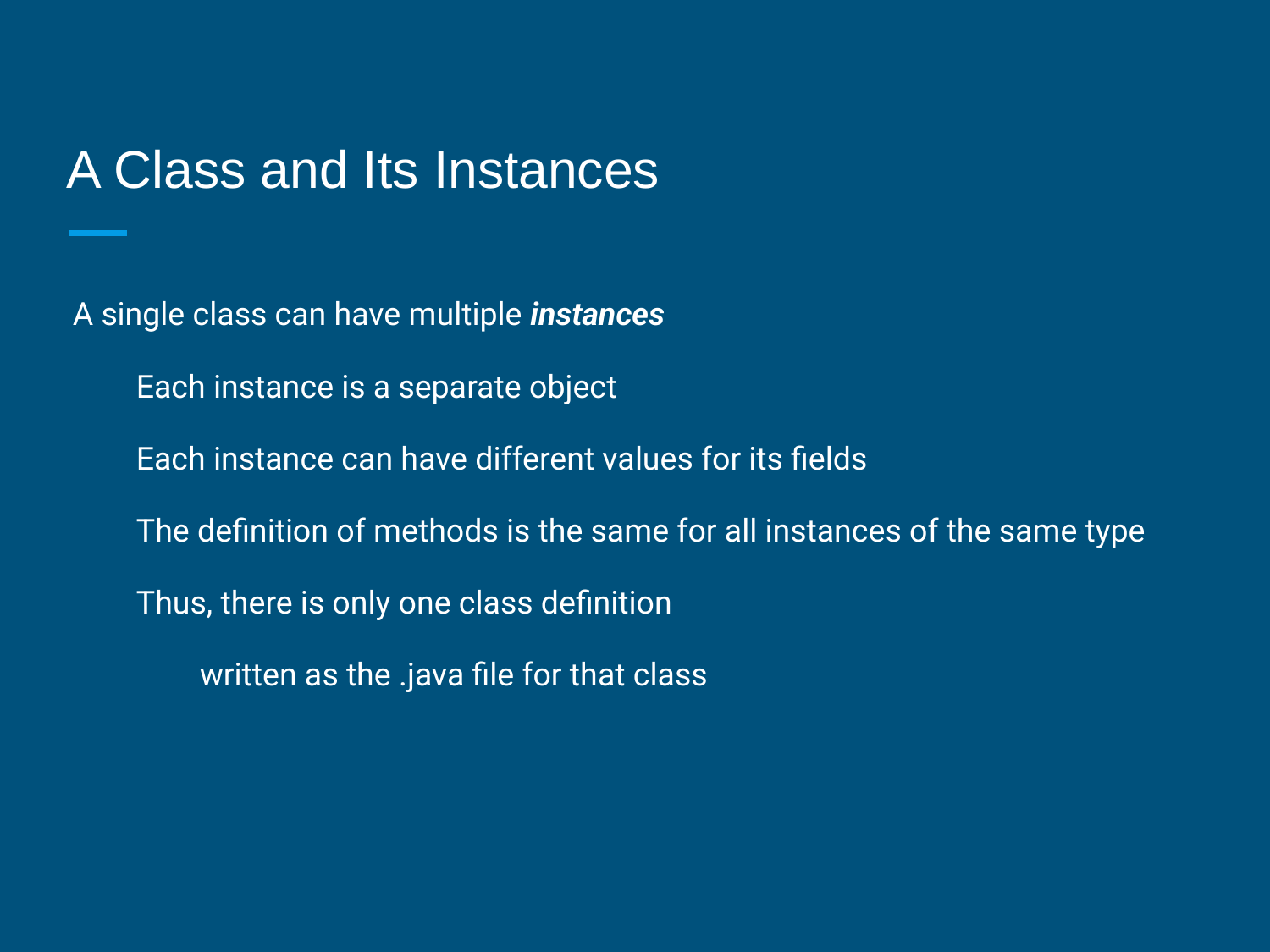

# A Class and Its Instances
A single class can have multiple instances
Each instance is a separate object
Each instance can have different values for its fields
The definition of methods is the same for all instances of the same type
Thus, there is only one class definition
written as the .java file for that class